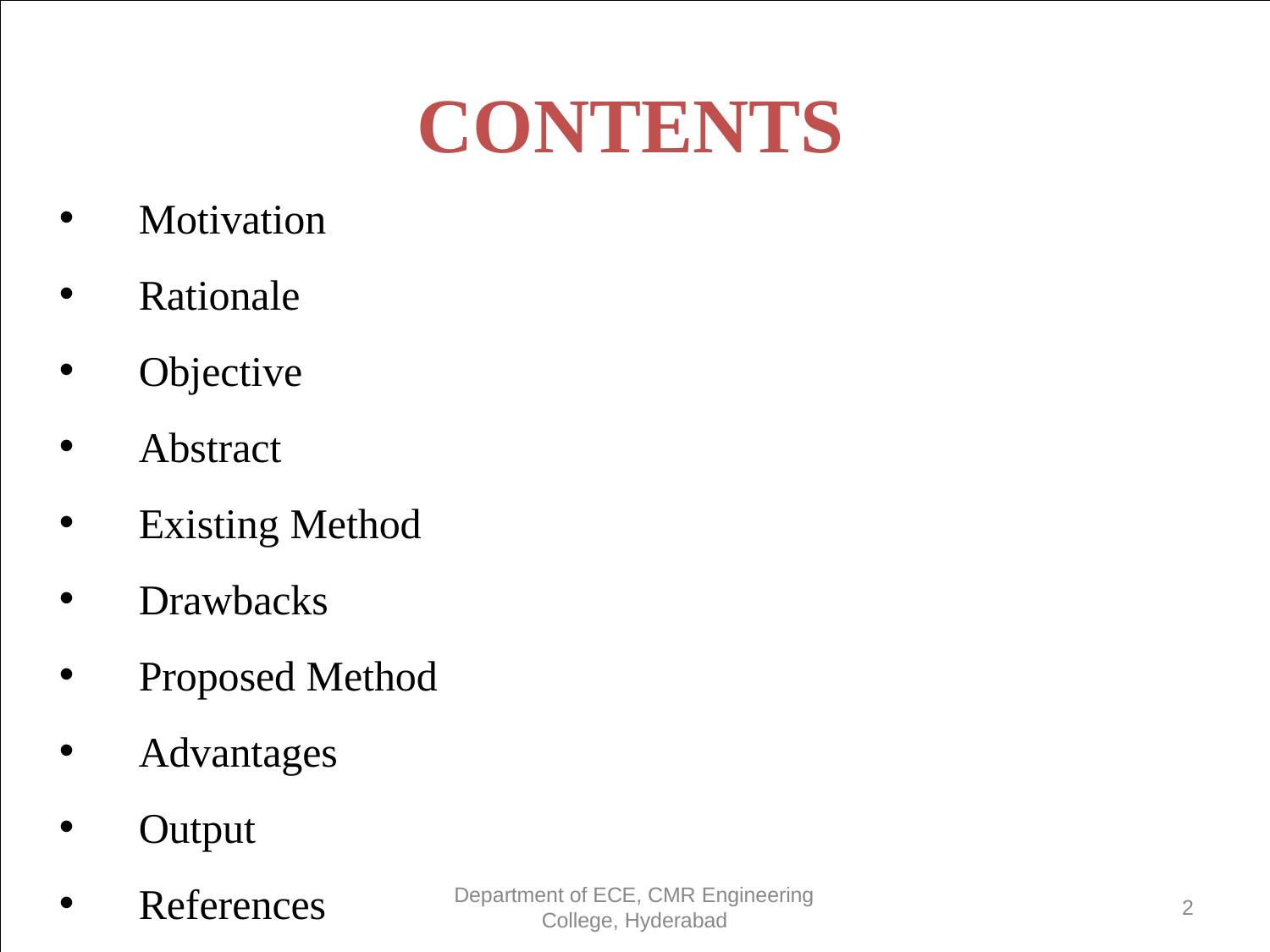

# CONTENTS
Motivation
Rationale
Objective
Abstract
Existing Method
Drawbacks
Proposed Method
Advantages
Output
References
Department of ECE, CMR Engineering
2
College, Hyderabad